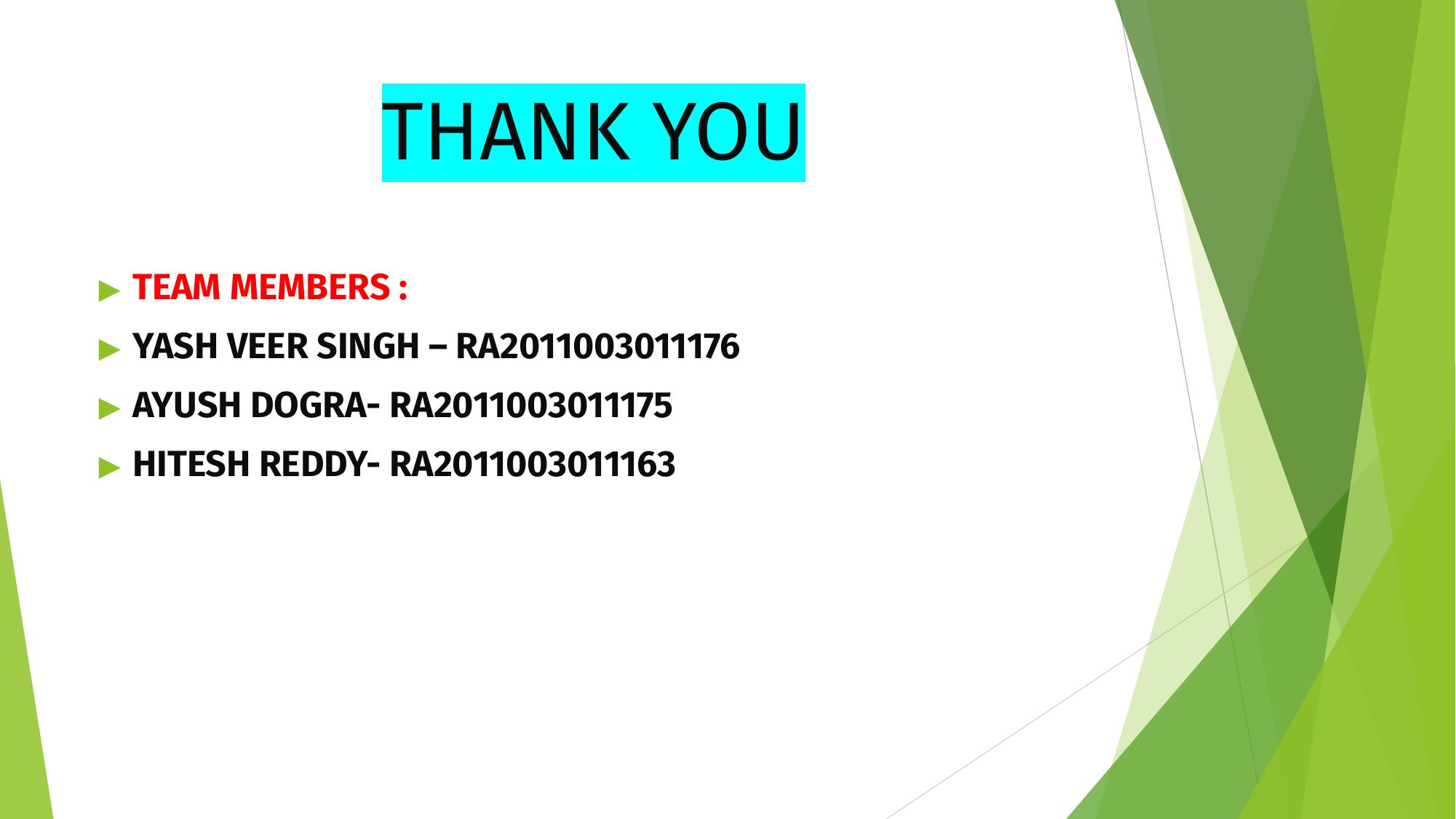

# THANK YOU
TEAM MEMBERS :
YASH VEER SINGH – RA2011003011176
AYUSH DOGRA- RA2011003011175
HITESH REDDY- RA2011003011163